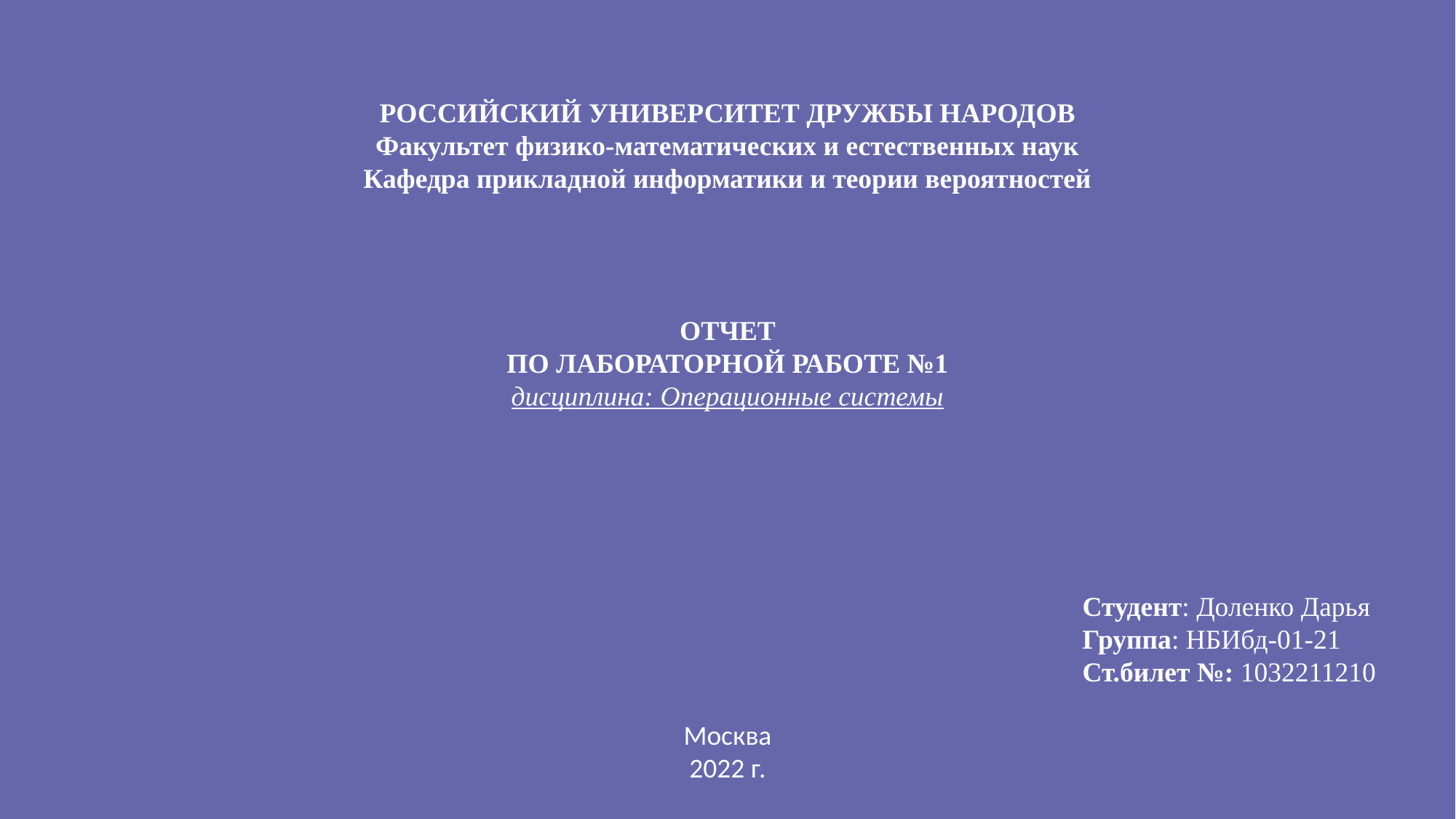

РОССИЙСКИЙ УНИВЕРСИТЕТ ДРУЖБЫ НАРОДОВ
Факультет физико-математических и естественных наук
Кафедра прикладной информатики и теории вероятностей
ОТЧЕТ
ПО ЛАБОРАТОРНОЙ РАБОТЕ №1
дисциплина: Операционные системы
Студент: Доленко Дарья
Группа: НБИбд-01-21
Ст.билет №: 1032211210
Москва
2022 г.